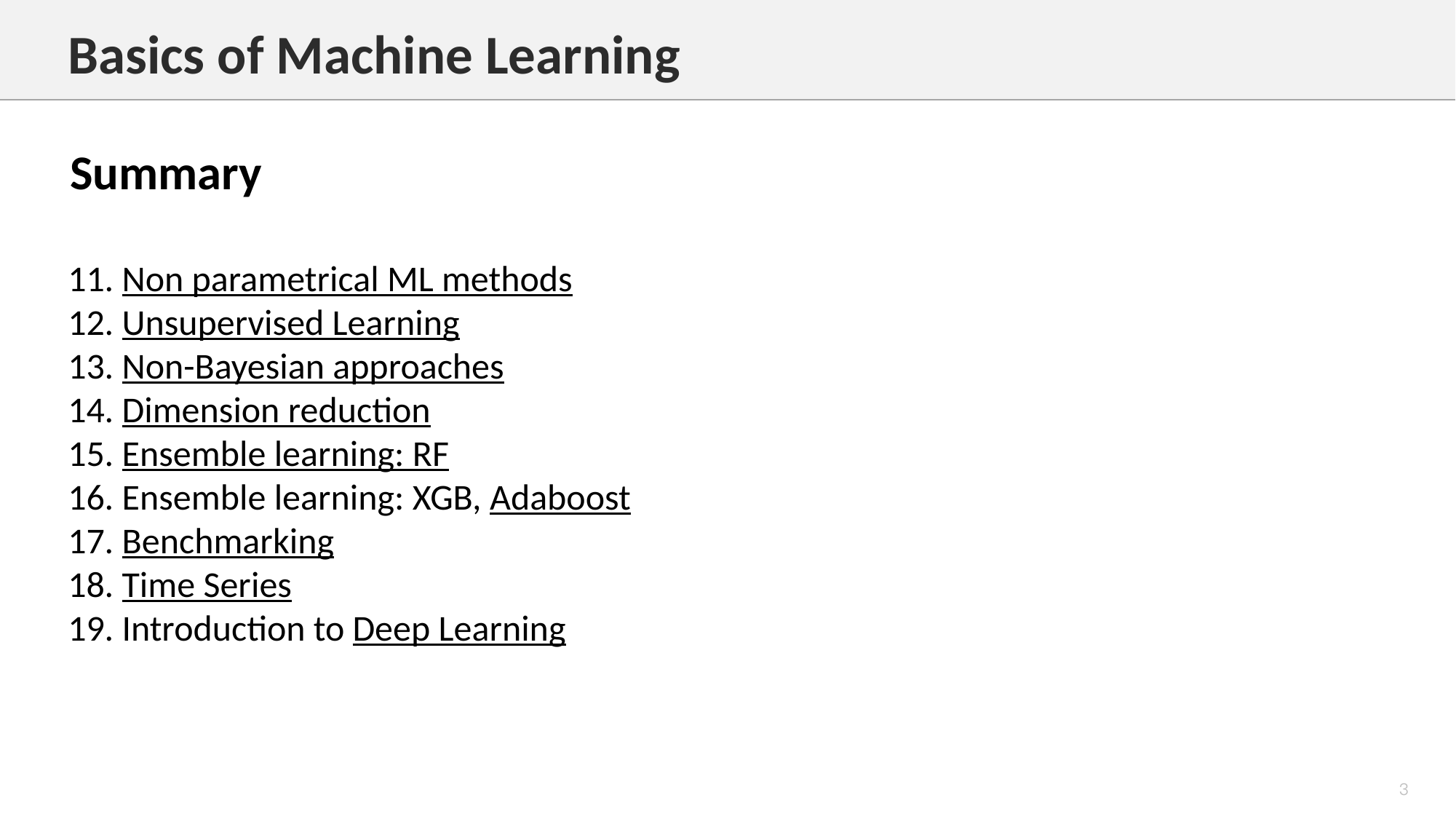

Basics of Machine Learning
Summary
11. Non parametrical ML methods
12. Unsupervised Learning
13. Non-Bayesian approaches
14. Dimension reduction
15. Ensemble learning: RF
16. Ensemble learning: XGB, Adaboost
17. Benchmarking
18. Time Series
19. Introduction to Deep Learning